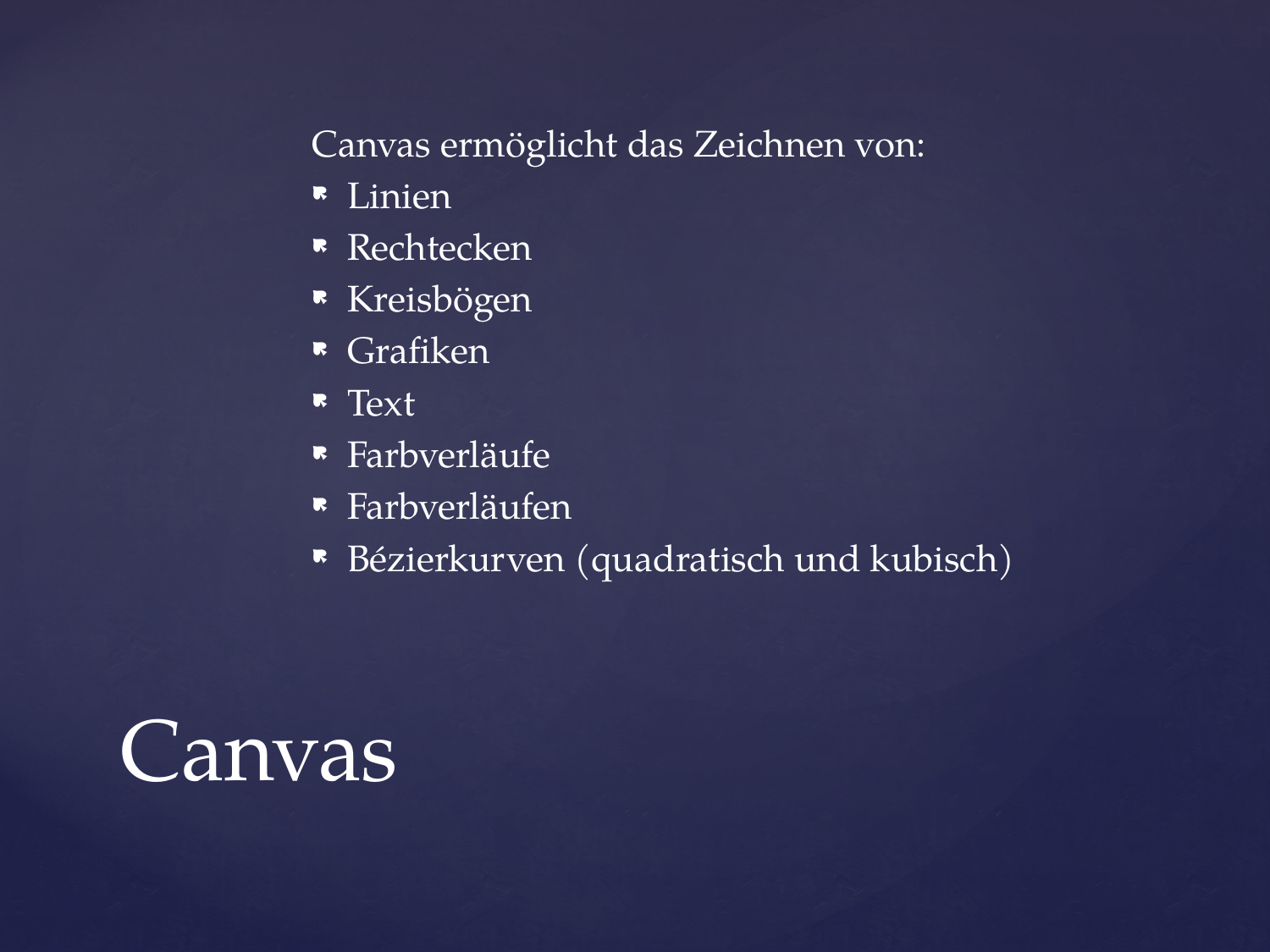

Canvas ermöglicht das Zeichnen von:
Linien
Rechtecken
Kreisbögen
Grafiken
Text
Farbverläufe
Farbverläufen
Bézierkurven (quadratisch und kubisch)
# Canvas